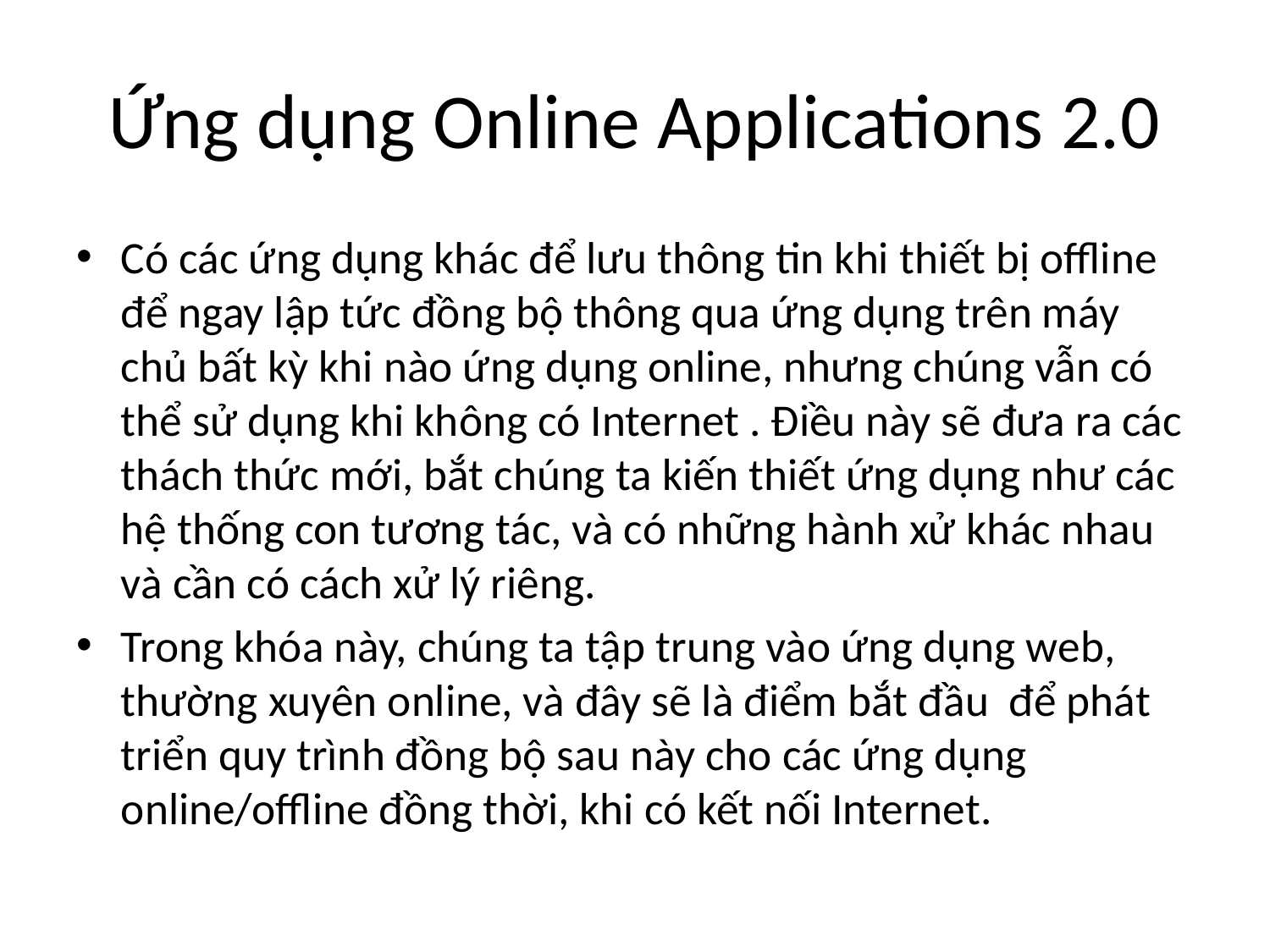

# Ứng dụng Online Applications 2.0
Có các ứng dụng khác để lưu thông tin khi thiết bị offline để ngay lập tức đồng bộ thông qua ứng dụng trên máy chủ bất kỳ khi nào ứng dụng online, nhưng chúng vẫn có thể sử dụng khi không có Internet . Điều này sẽ đưa ra các thách thức mới, bắt chúng ta kiến thiết ứng dụng như các hệ thống con tương tác, và có những hành xử khác nhau và cần có cách xử lý riêng.
Trong khóa này, chúng ta tập trung vào ứng dụng web, thường xuyên online, và đây sẽ là điểm bắt đầu  để phát triển quy trình đồng bộ sau này cho các ứng dụng online/offline đồng thời, khi có kết nối Internet.